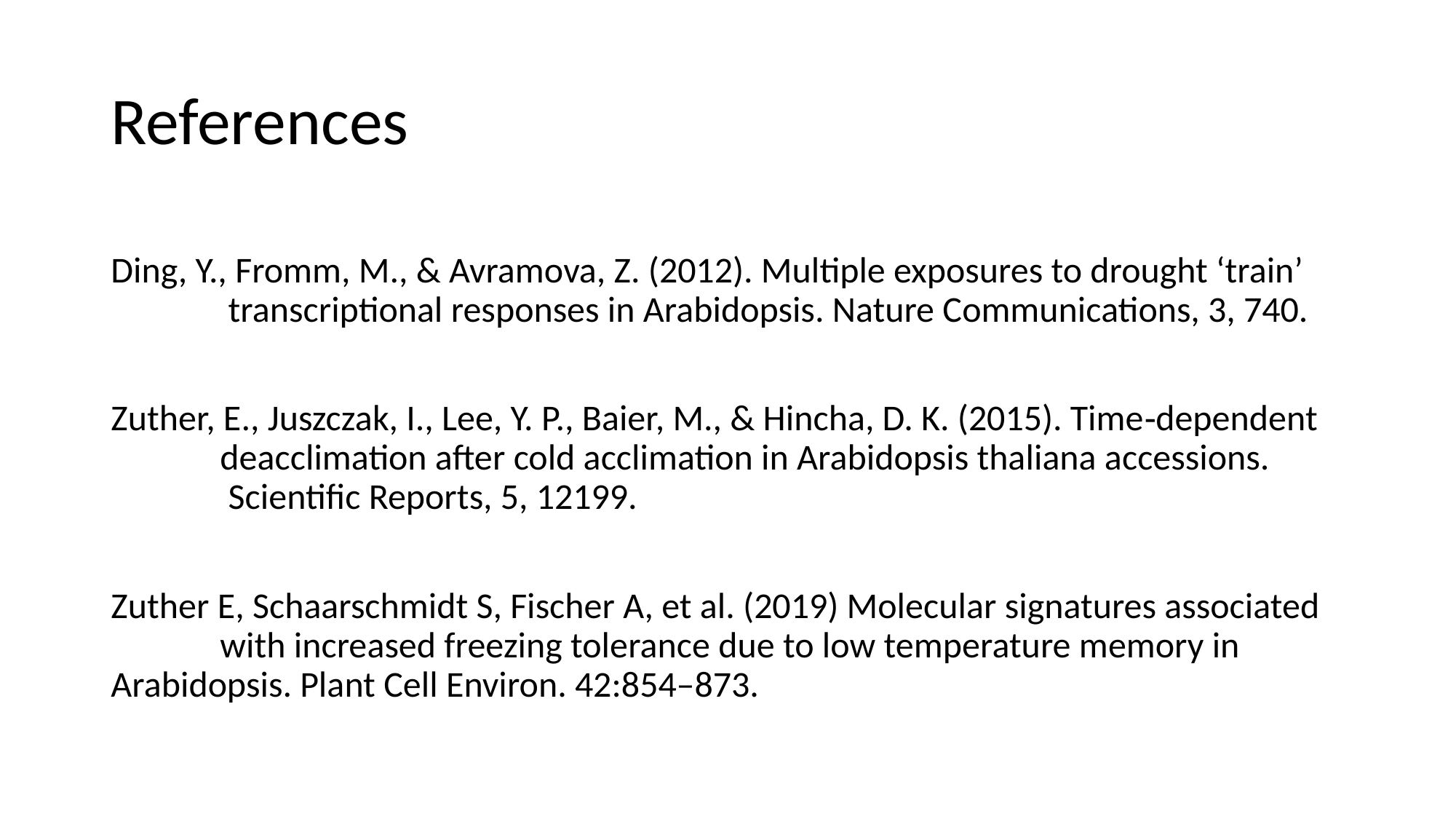

# References
Ding, Y., Fromm, M., & Avramova, Z. (2012). Multiple exposures to drought ‘train’		 transcriptional responses in Arabidopsis. Nature Communications, 3, 740.

Zuther, E., Juszczak, I., Lee, Y. P., Baier, M., & Hincha, D. K. (2015). Time‐dependent 	deacclimation after cold acclimation in Arabidopsis thaliana accessions.		 Scientific Reports, 5, 12199.

Zuther E, Schaarschmidt S, Fischer A, et al. (2019) Molecular signatures associated 	with increased freezing tolerance due to low temperature memory in 	Arabidopsis. Plant Cell Environ. 42:854–873.